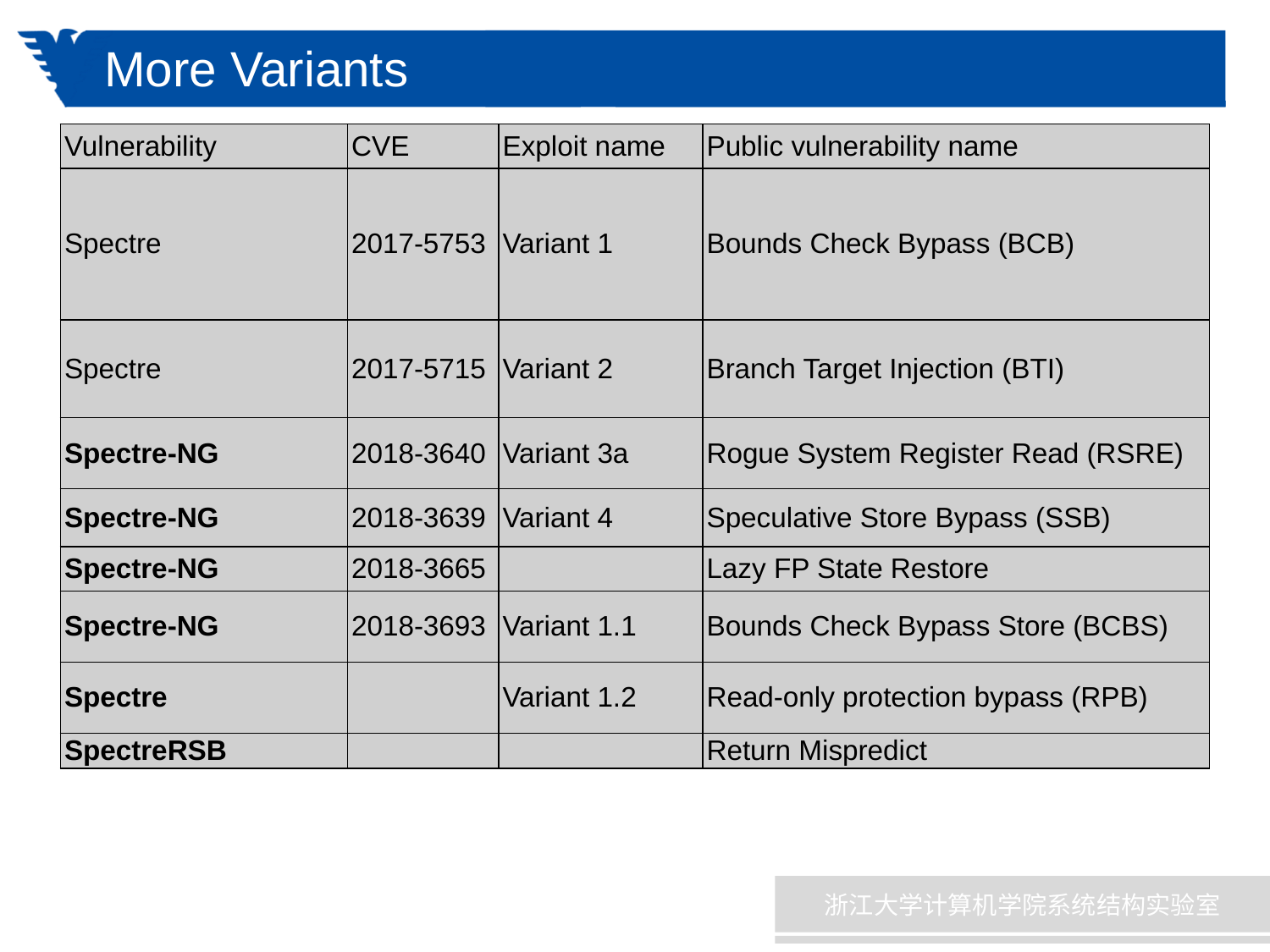

# More Variants
| Vulnerability | CVE | Exploit name | Public vulnerability name |
| --- | --- | --- | --- |
| Spectre | 2017-5753 | Variant 1 | Bounds Check Bypass (BCB) |
| Spectre | 2017-5715 | Variant 2 | Branch Target Injection (BTI) |
| Spectre-NG | 2018-3640 | Variant 3a | Rogue System Register Read (RSRE) |
| Spectre-NG | 2018-3639 | Variant 4 | Speculative Store Bypass (SSB) |
| Spectre-NG | 2018-3665 |  | Lazy FP State Restore |
| Spectre-NG | 2018-3693 | Variant 1.1 | Bounds Check Bypass Store (BCBS) |
| Spectre |  | Variant 1.2 | Read-only protection bypass (RPB) |
| SpectreRSB |  |  | Return Mispredict |